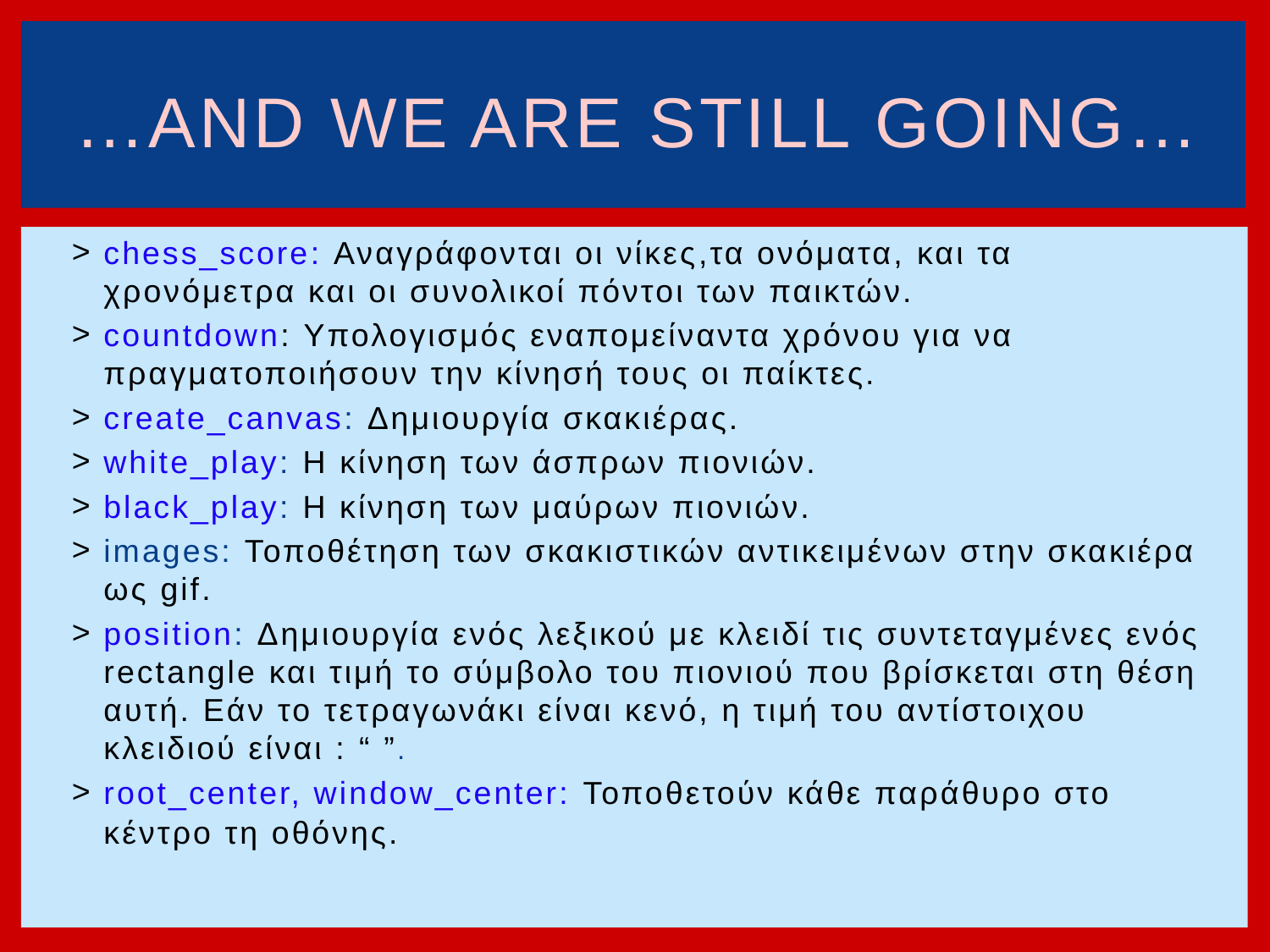

# …AND WE ARE STILL GOING…
chess_score: Αναγράφονται οι νίκες,τα ονόματα, και τα χρονόμετρα και οι συνολικοί πόντοι των παικτών.
countdown: Υπολογισμός εναπομείναντα χρόνου για να πραγματοποιήσουν την κίνησή τους οι παίκτες.
create_canvas: Δημιουργία σκακιέρας.
white_play: H κίνηση των άσπρων πιονιών.
black_play: Η κίνηση των μαύρων πιονιών.
images: Τοποθέτηση των σκακιστικών αντικειμένων στην σκακιέρα ως gif.
position: Δημιουργία ενός λεξικού με κλειδί τις συντεταγμένες ενός rectangle και τιμή το σύμβολο του πιονιού που βρίσκεται στη θέση αυτή. Εάν το τετραγωνάκι είναι κενό, η τιμή του αντίστοιχου κλειδιού είναι : “ ”.
root_center, window_center: Τοποθετούν κάθε παράθυρο στο κέντρο τη οθόνης.